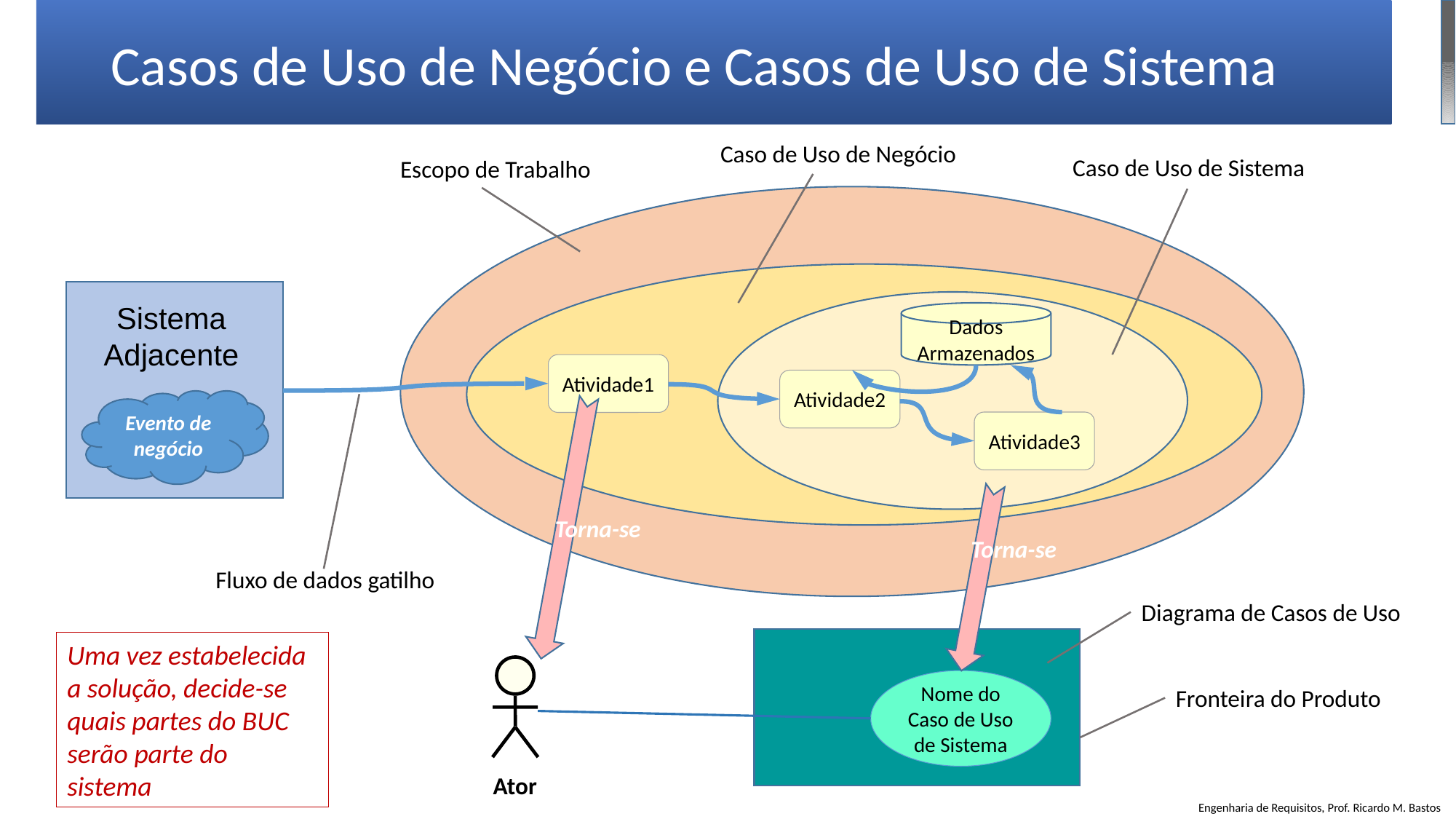

# Casos de Uso de Negócio e Casos de Uso de Sistema
Caso de Uso de Negócio
Caso de Uso de Sistema
Escopo de Trabalho

Sistema Adjacente
Evento de negócio

Dados Armazenados
Atividade1
Atividade2
Atividade3
Torna-se

Torna-se
Fluxo de dados gatilho

Diagrama de Casos de Uso

Uma vez estabelecida a solução, decide-se quais partes do BUC serão parte do sistema

Nome do Caso de Uso de Sistema
Fronteira do Produto
Ator